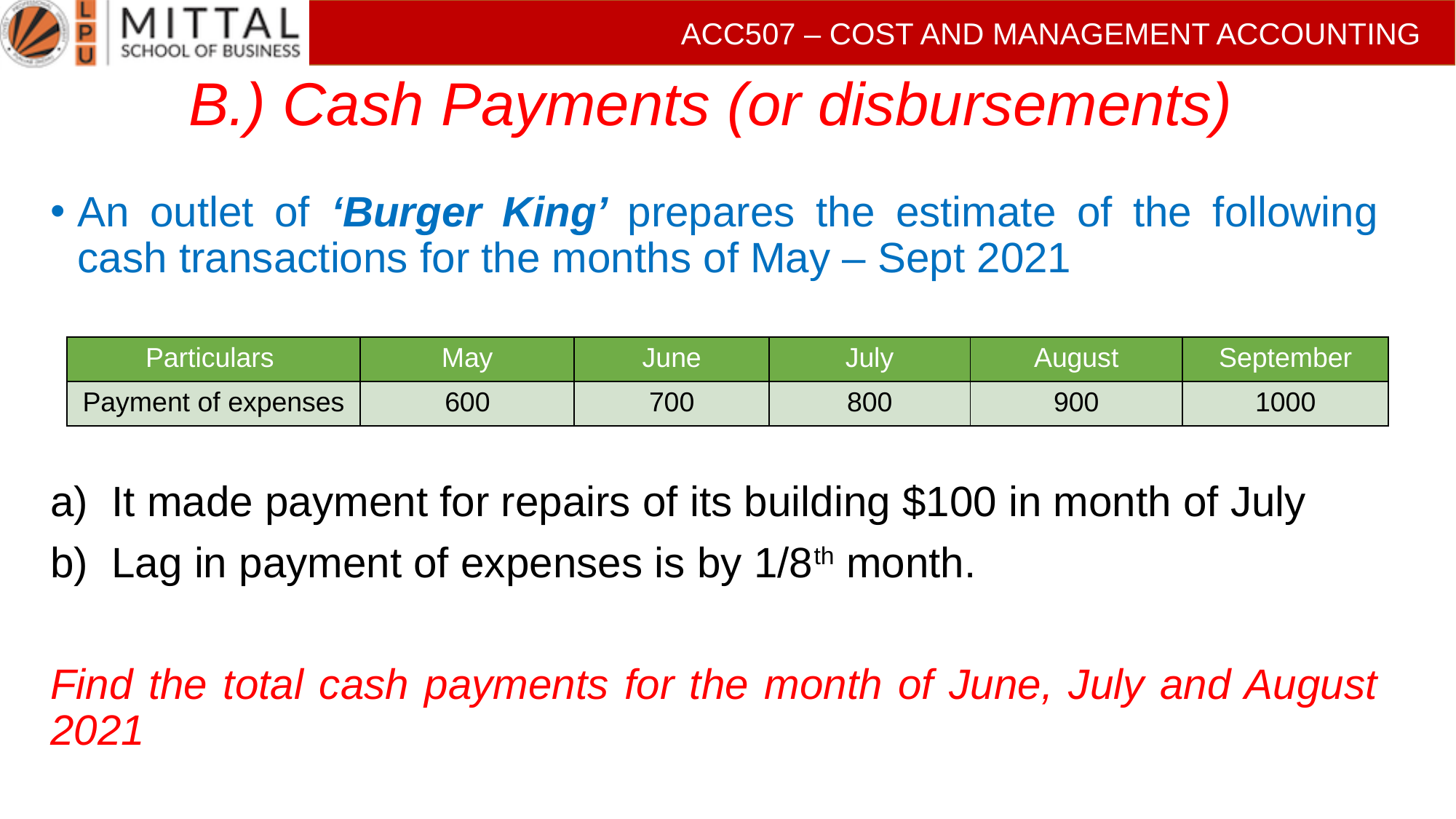

# B.) Cash Payments (or disbursements)
An outlet of ‘Burger King’ prepares the estimate of the following cash transactions for the months of May – Sept 2021

It made payment for repairs of its building $100 in month of July
Lag in payment of expenses is by 1/8th month.

Find the total cash payments for the month of June, July and August 2021

| Particulars | May | June | July | August | September |
| --- | --- | --- | --- | --- | --- |
| Payment of expenses | 600 | 700 | 800 | 900 | 1000 |